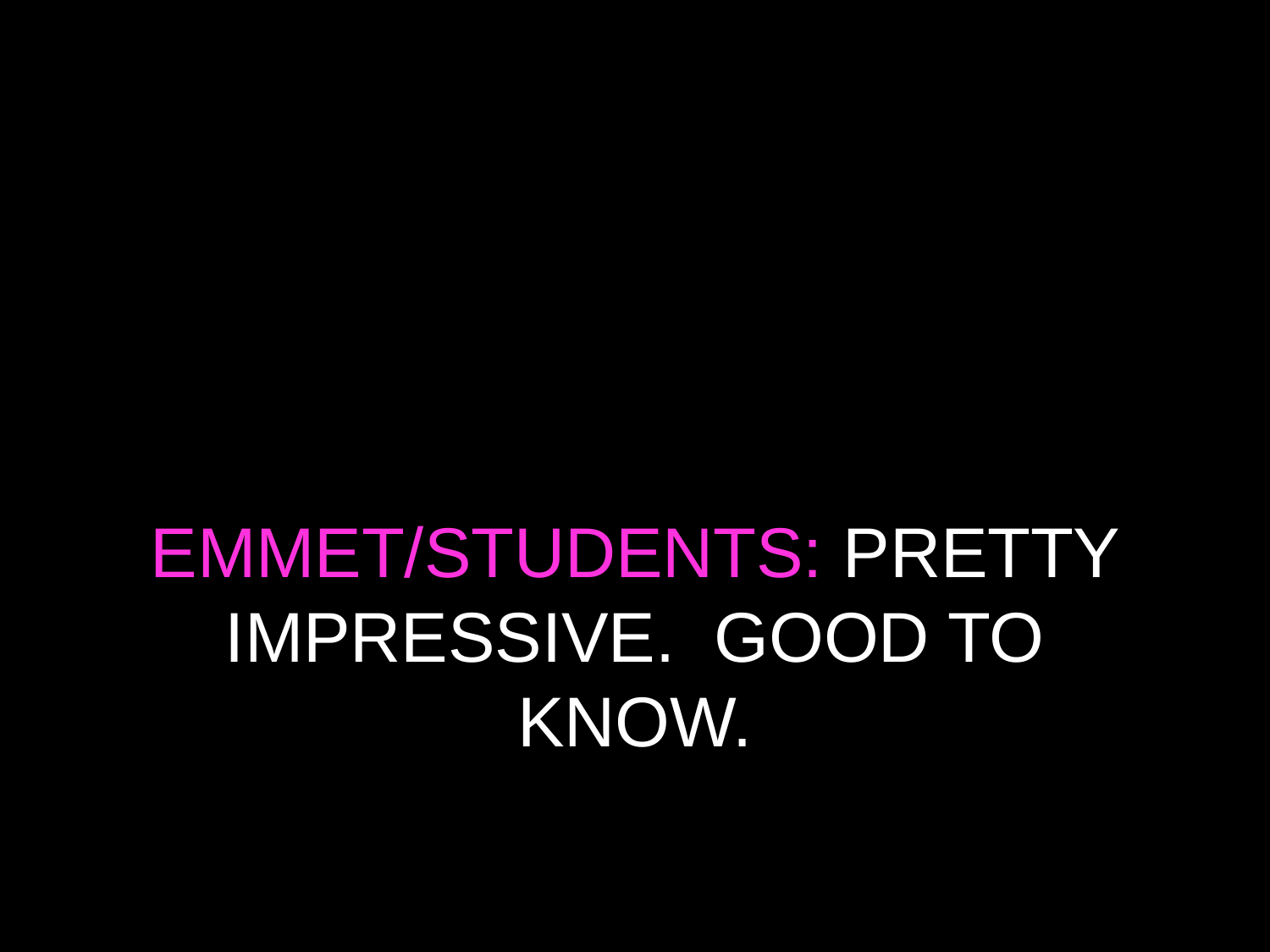

# EMMET/STUDENTS: PRETTY IMPRESSIVE.  GOOD TO KNOW.